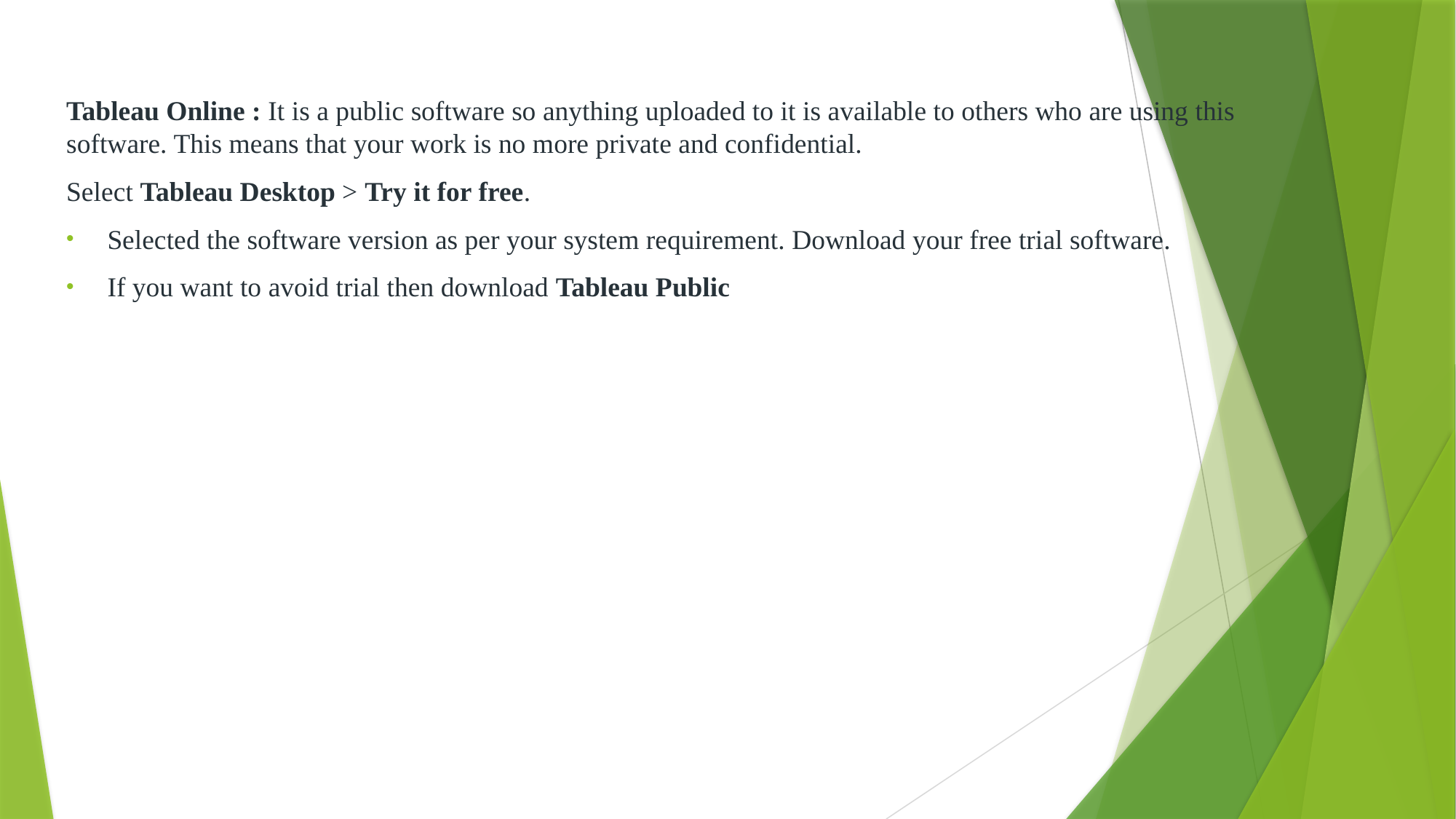

Tableau Online : It is a public software so anything uploaded to it is available to others who are using this software. This means that your work is no more private and confidential.
Select Tableau Desktop > Try it for free.
Selected the software version as per your system requirement. Download your free trial software.
If you want to avoid trial then download Tableau Public